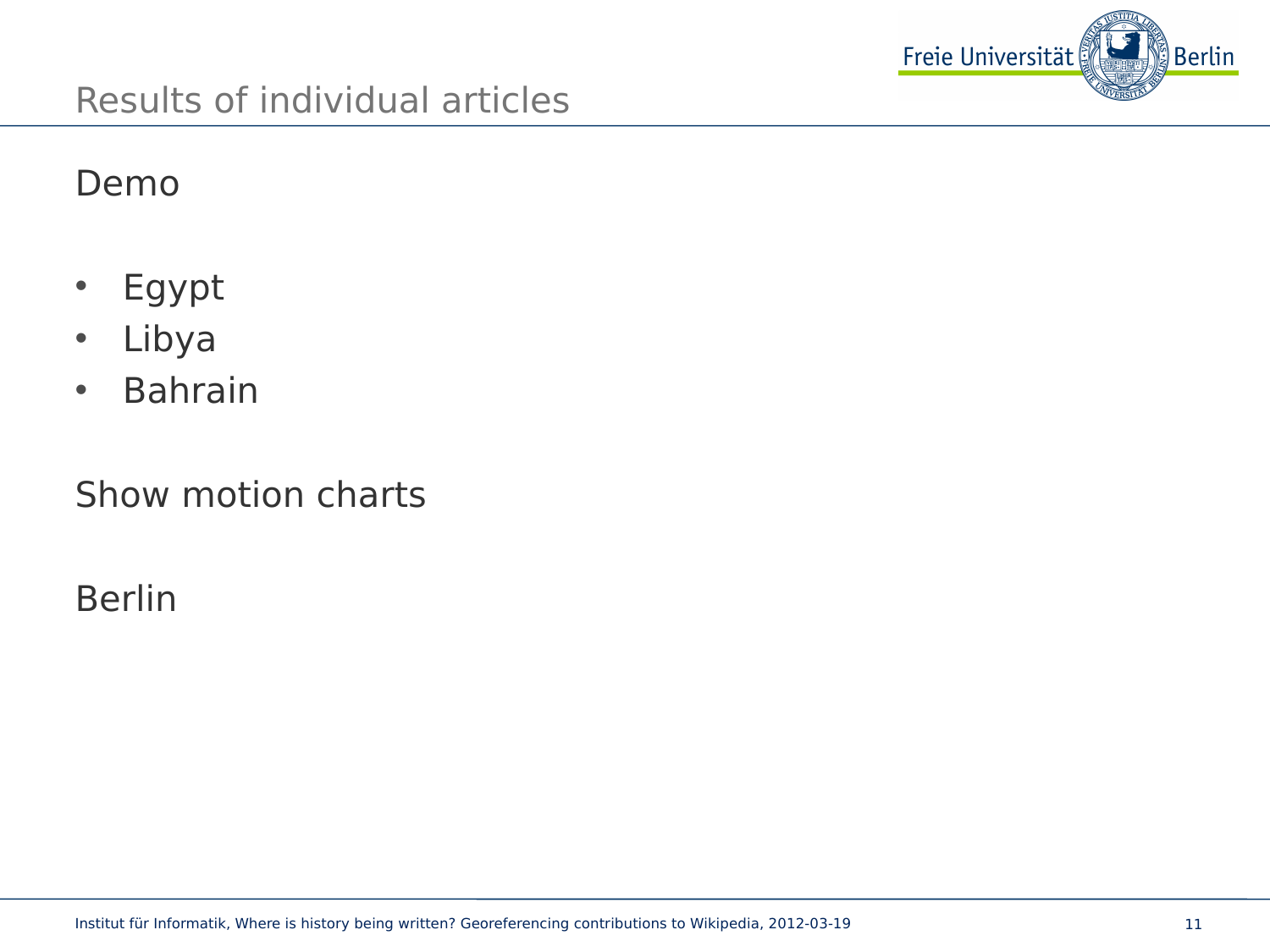

# Results of individual articles
Demo

Egypt
Libya
Bahrain

Show motion charts

Berlin
Institut für Informatik, Where is history being written? Georeferencing contributions to Wikipedia, 2012-03-19